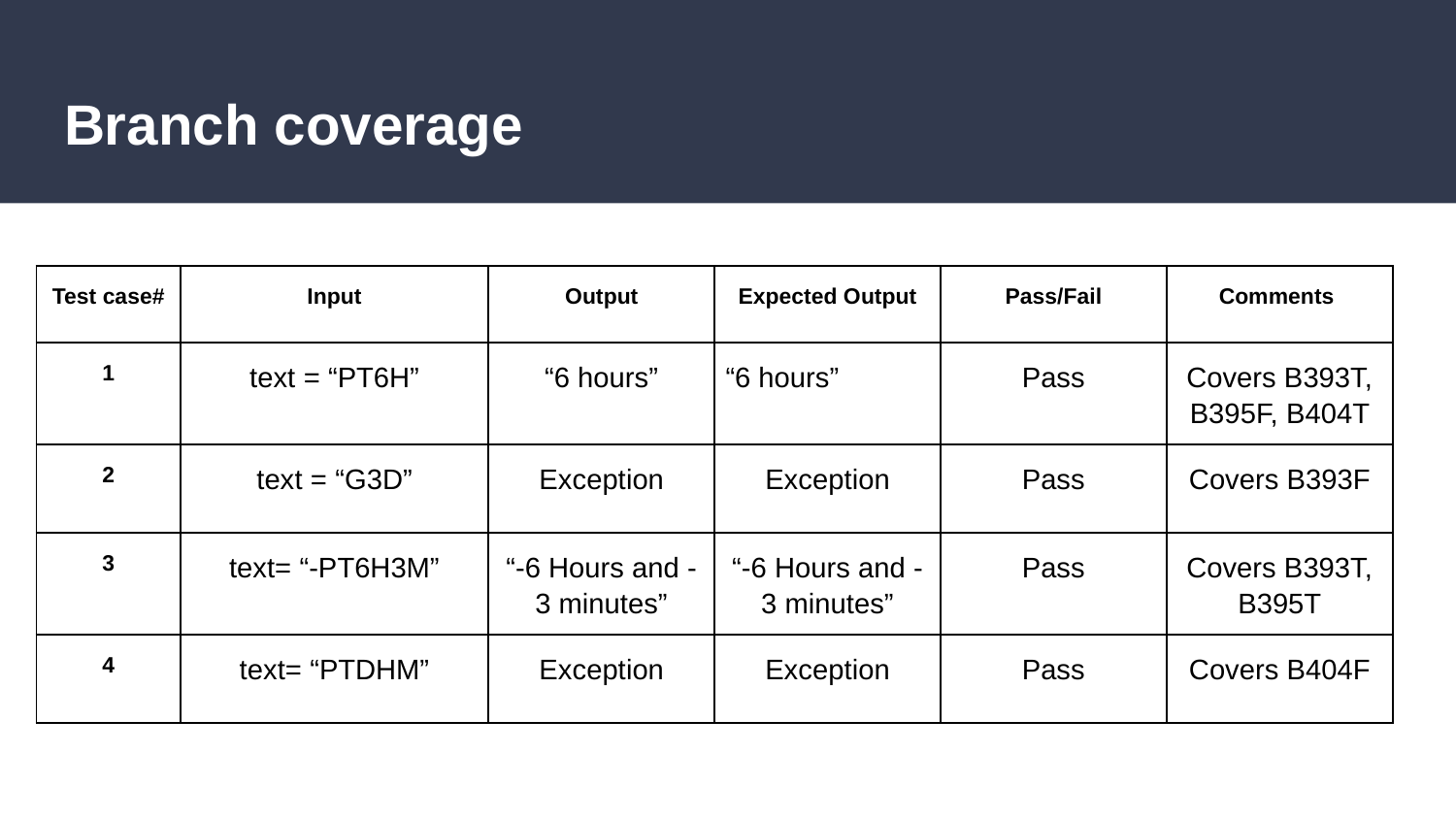

# Branch coverage

| Test case# | Input | Output | Expected Output | Pass/Fail | Comments |
| --- | --- | --- | --- | --- | --- |
| 1 | text = “PT6H” | “6 hours” | “6 hours” | Pass | Covers B393T, B395F, B404T |
| 2 | text = “G3D” | Exception | Exception | Pass | Covers B393F |
| 3 | text= “-PT6H3M” | “-6 Hours and -3 minutes” | “-6 Hours and -3 minutes” | Pass | Covers B393T, B395T |
| 4 | text= “PTDHM” | Exception | Exception | Pass | Covers B404F |